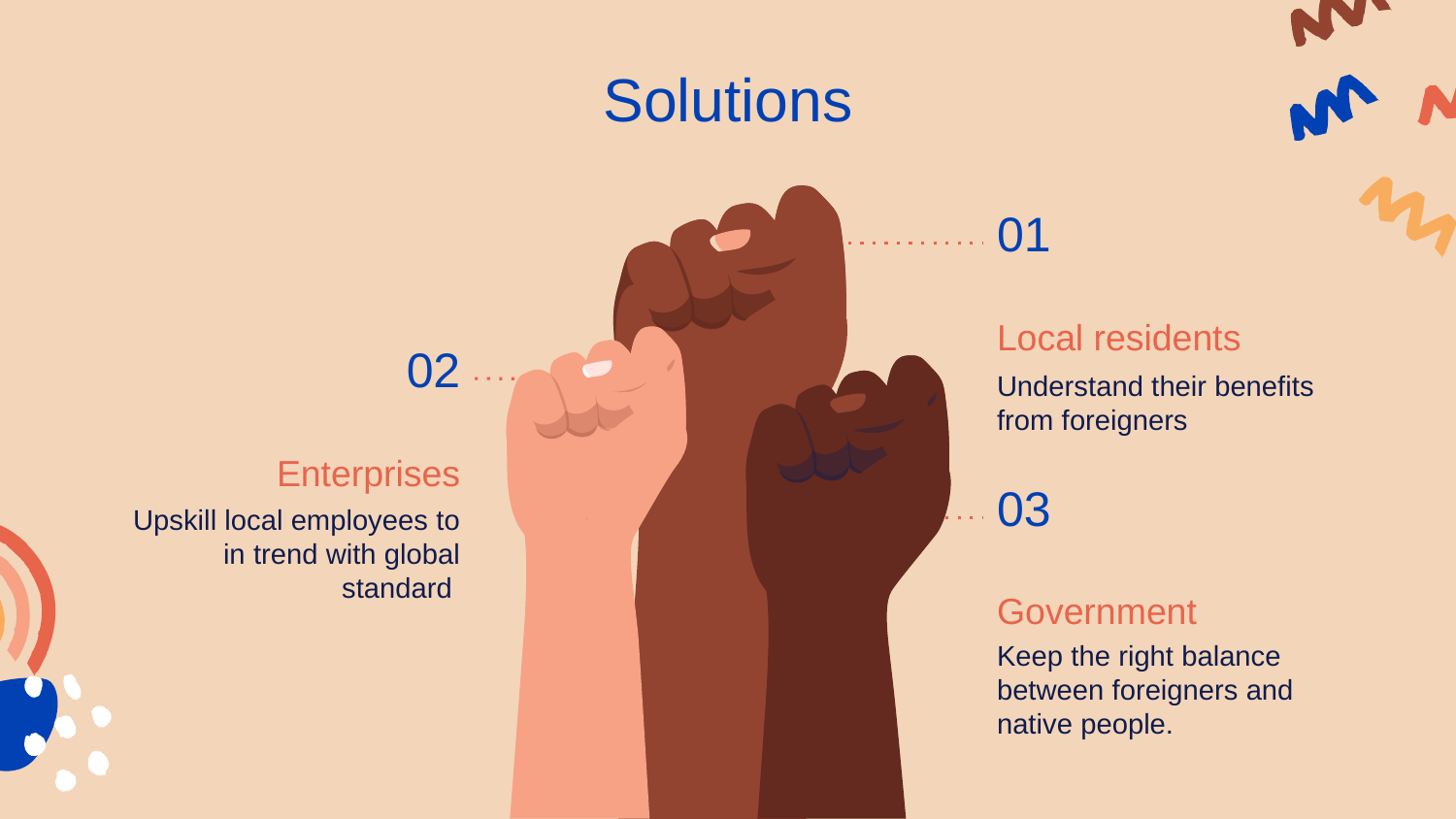

# Solutions

01
Local residents

02
Understand their benefits from foreigners

Enterprises
03
Upskill local employees to in trend with global standard
Government
Keep the right balance between foreigners and native people.